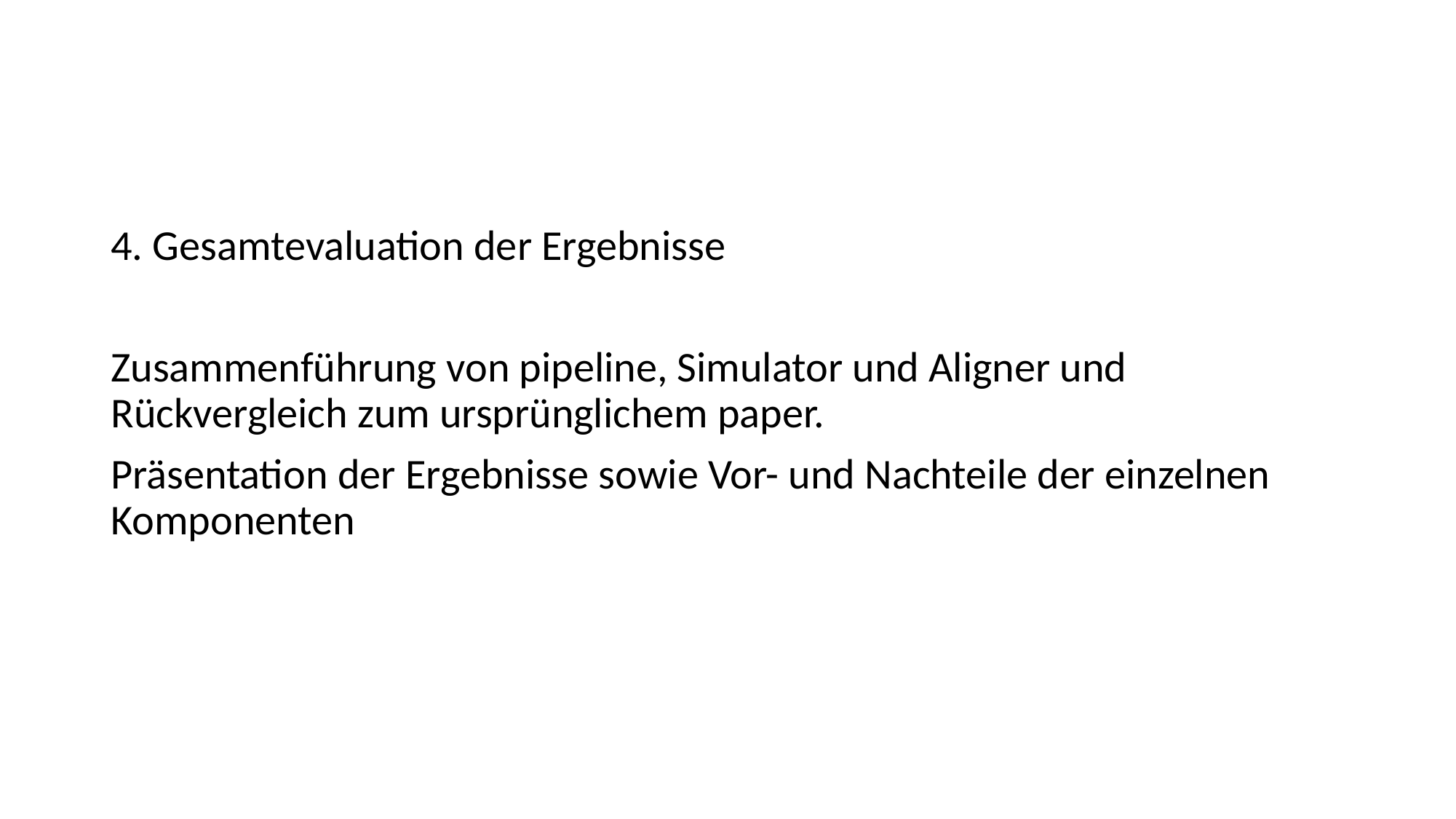

4. Gesamtevaluation der Ergebnisse

Zusammenführung von pipeline, Simulator und Aligner und Rückvergleich zum ursprünglichem paper.
Präsentation der Ergebnisse sowie Vor- und Nachteile der einzelnen Komponenten